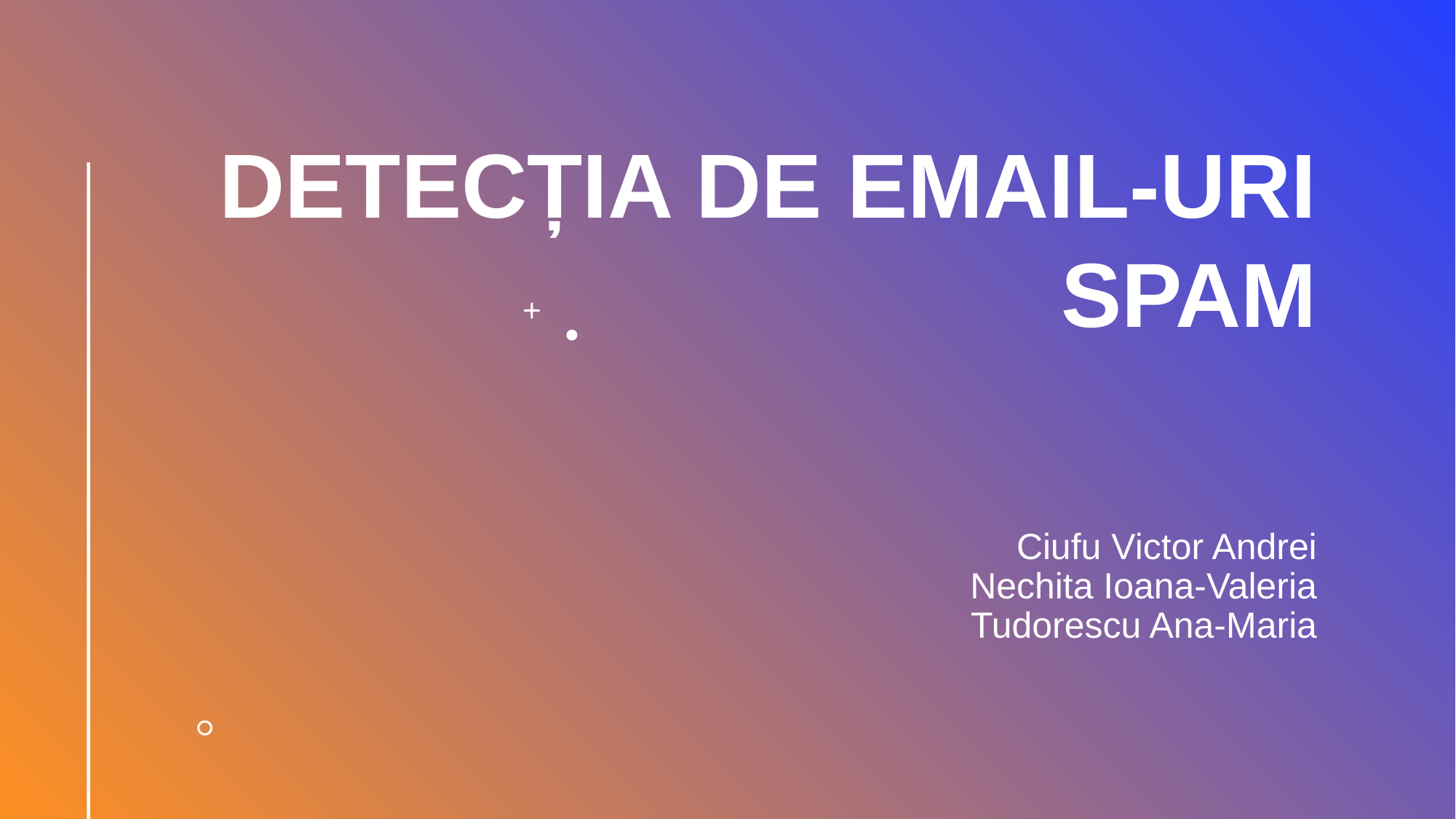

# Detecția de email-uri spam
Ciufu Victor Andrei
Nechita Ioana-Valeria
Tudorescu Ana-Maria